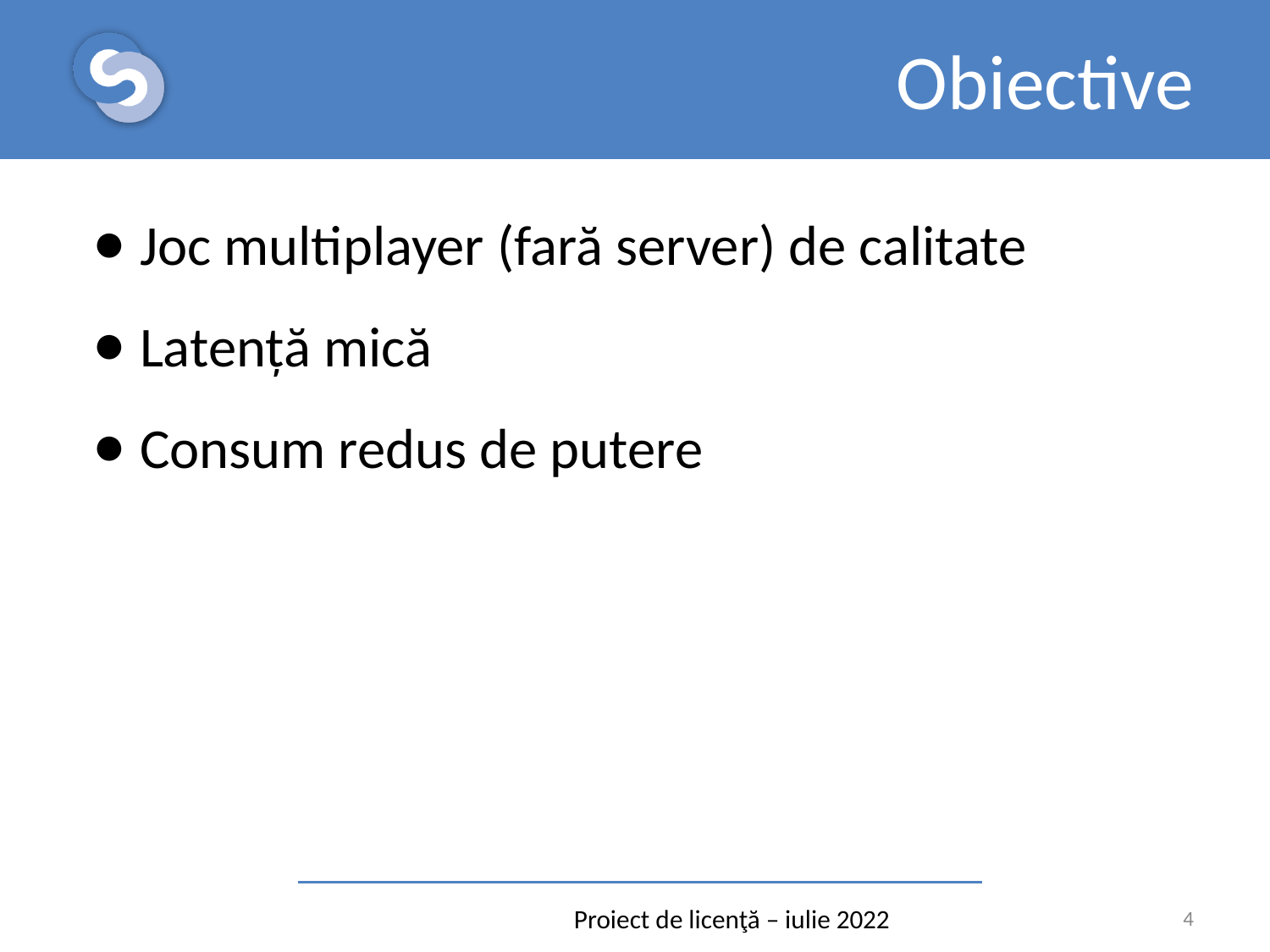

# Obiective
Joc multiplayer (fară server) de calitate
Latență mică
Consum redus de putere

Proiect de licenţă – iulie 2022
4